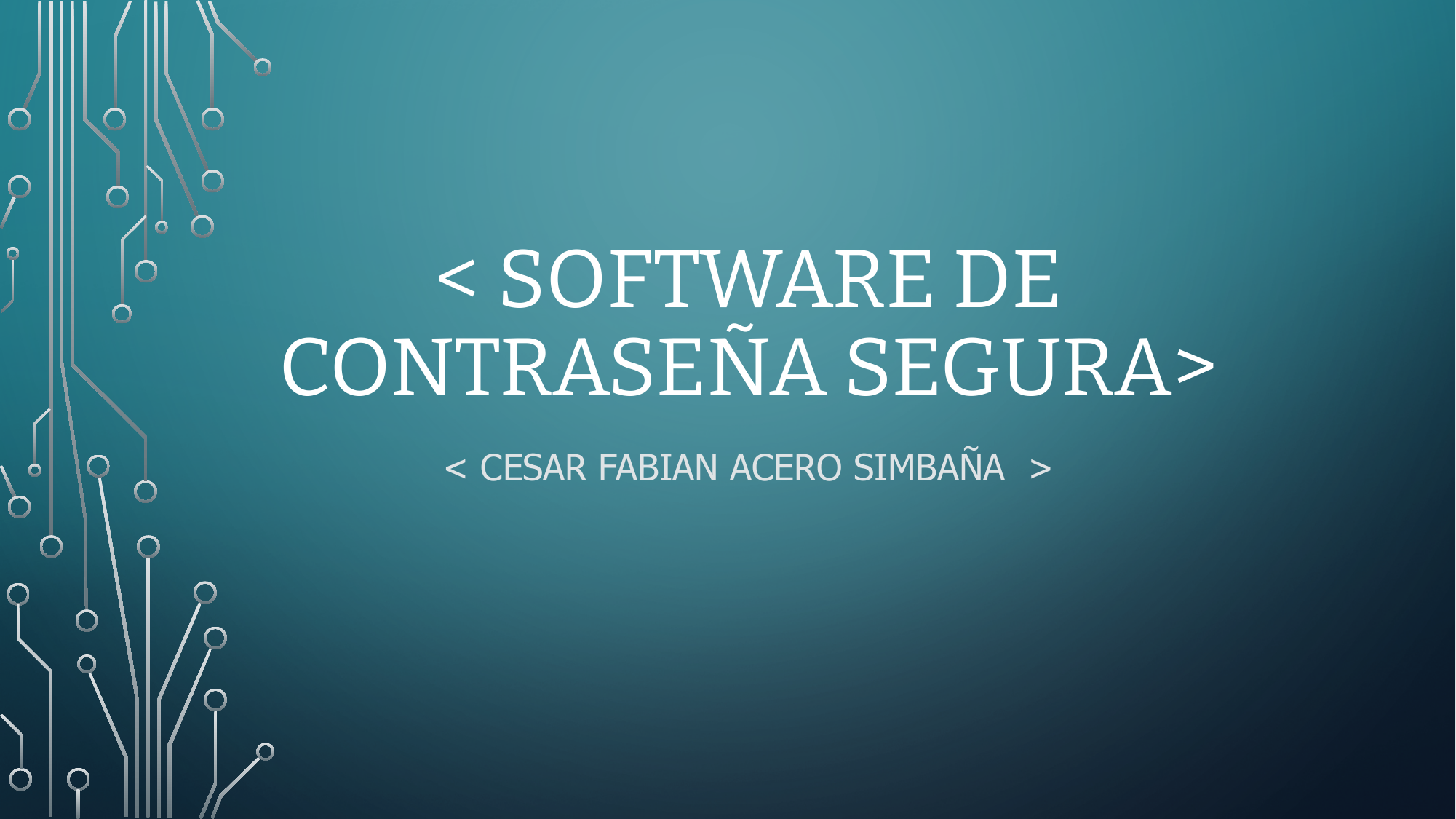

# < SOFTWARE DE CONTRASEÑA SEGURA>
< CESAR FABIAN ACERO SIMBAÑA  >